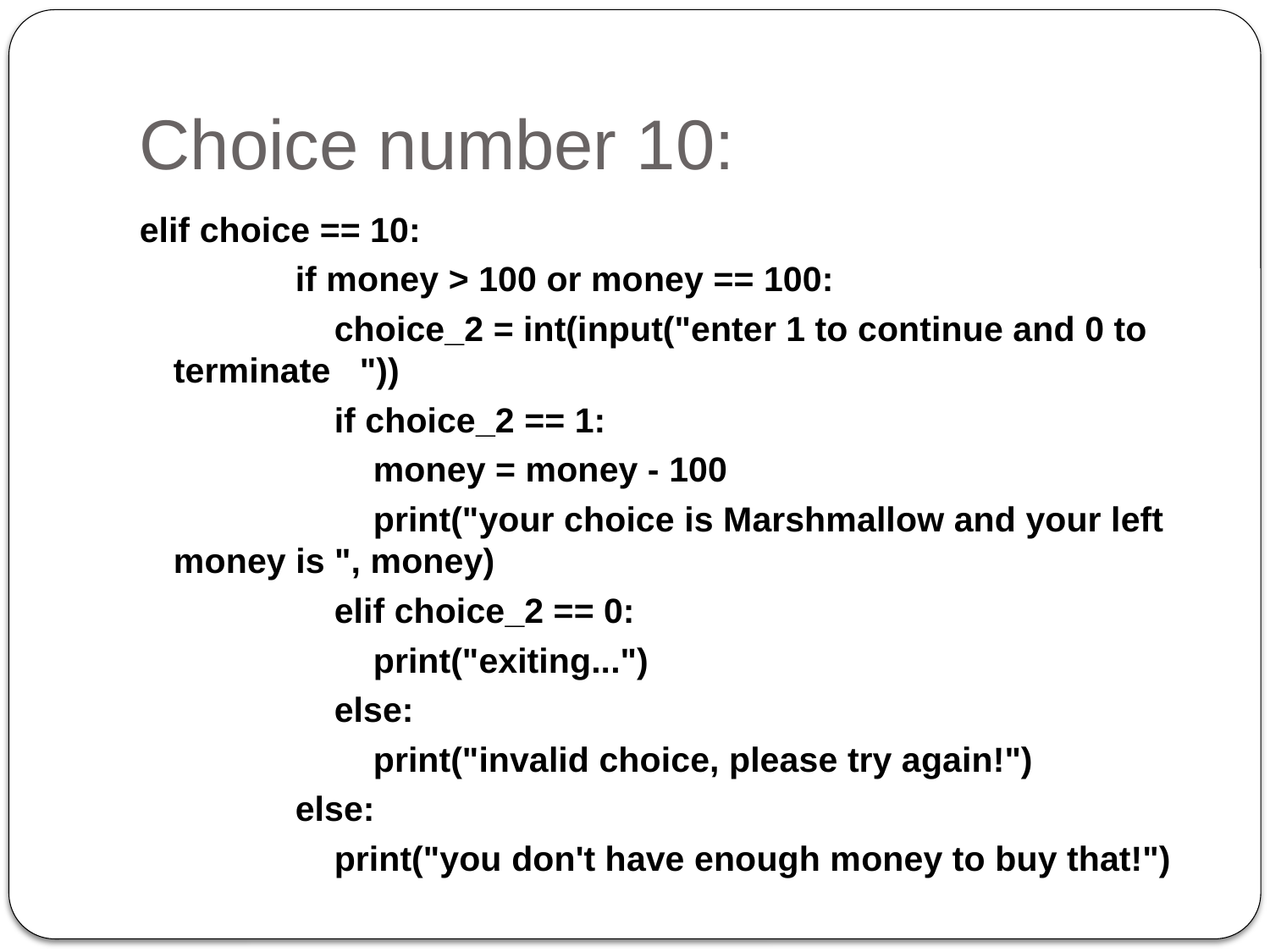

# Choice number 10:
elif choice == 10:
                if money > 100 or money == 100:
                    choice_2 = int(input("enter 1 to continue and 0 to terminate   "))
                    if choice_2 == 1:
                        money = money - 100
                        print("your choice is Marshmallow and your left money is ", money)
                    elif choice_2 == 0:
                        print("exiting...")
                    else:
                        print("invalid choice, please try again!")
                else:
                    print("you don't have enough money to buy that!")